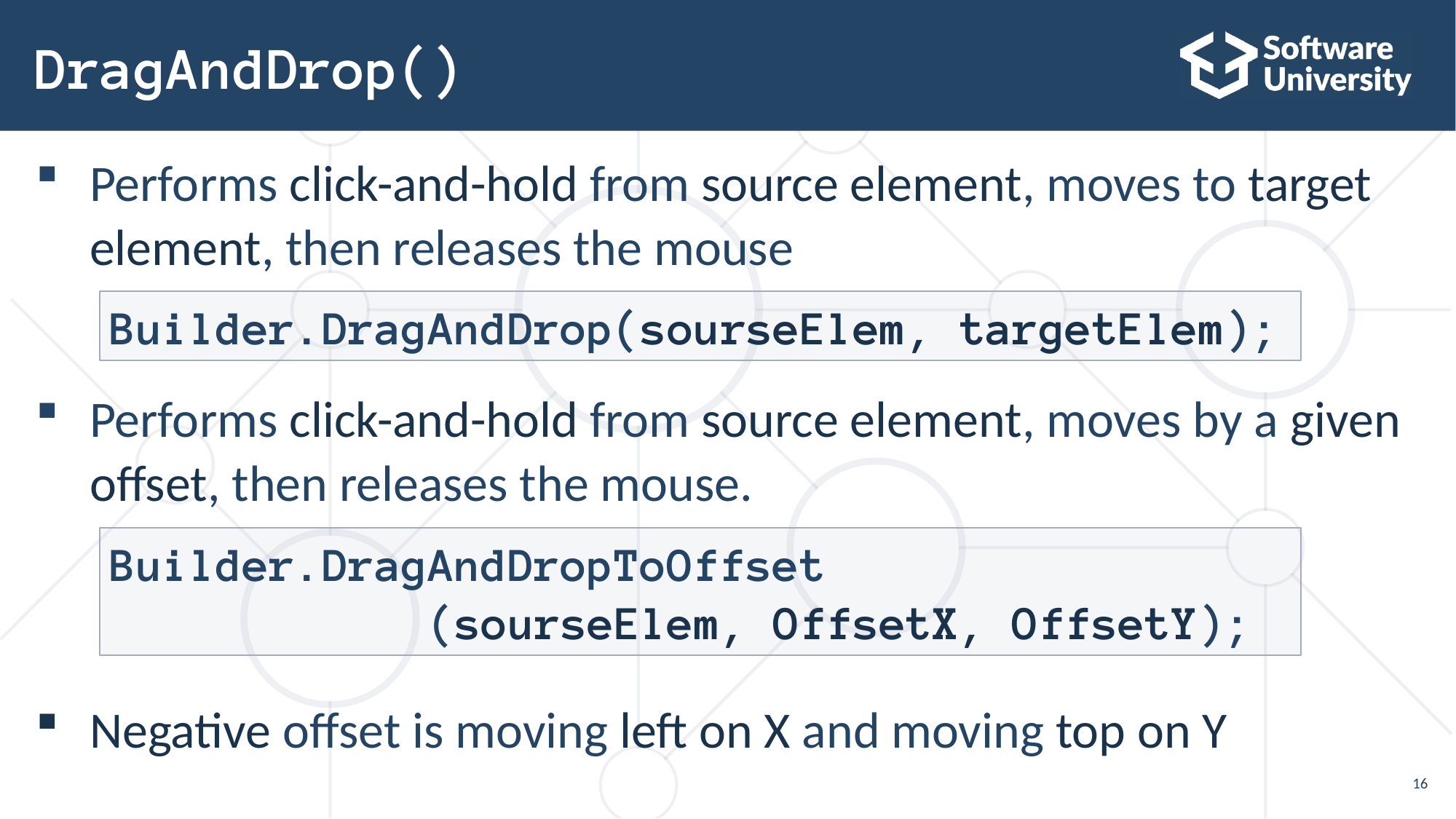

# DragAndDrop()
Performs click-and-hold from source element, moves to target element, then releases the mouse

Performs click-and-hold from source element, moves by a given offset, then releases the mouse.

Negative offset is moving left on X and moving top on Y
Builder.DragAndDrop(sourseElem, targetElem);
Builder.DragAndDropToOffset
            (sourseElem, OffsetX, OffsetY);
16